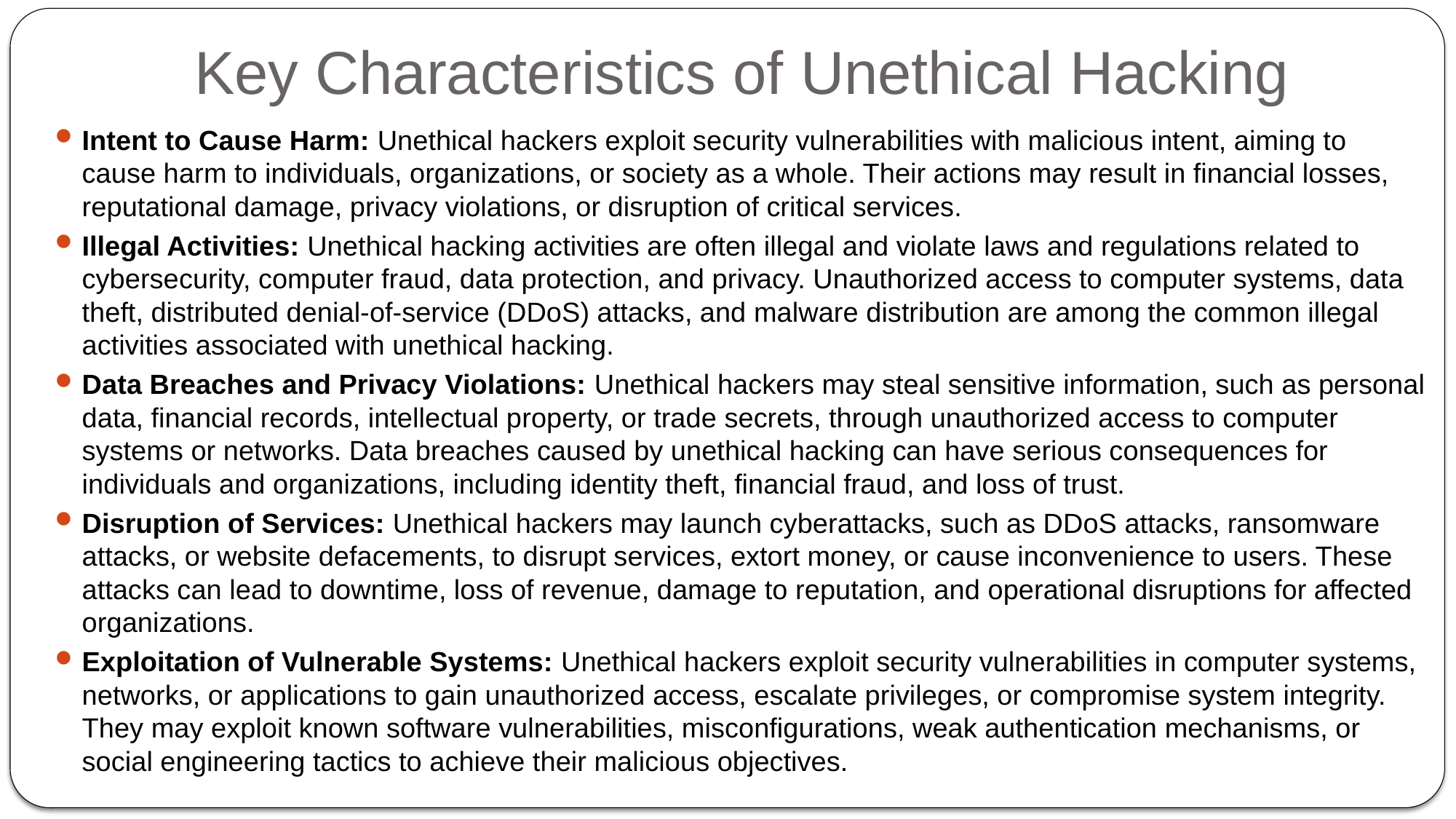

# Key Characteristics of Unethical Hacking
Intent to Cause Harm: Unethical hackers exploit security vulnerabilities with malicious intent, aiming to cause harm to individuals, organizations, or society as a whole. Their actions may result in financial losses, reputational damage, privacy violations, or disruption of critical services.
Illegal Activities: Unethical hacking activities are often illegal and violate laws and regulations related to cybersecurity, computer fraud, data protection, and privacy. Unauthorized access to computer systems, data theft, distributed denial-of-service (DDoS) attacks, and malware distribution are among the common illegal activities associated with unethical hacking.
Data Breaches and Privacy Violations: Unethical hackers may steal sensitive information, such as personal data, financial records, intellectual property, or trade secrets, through unauthorized access to computer systems or networks. Data breaches caused by unethical hacking can have serious consequences for individuals and organizations, including identity theft, financial fraud, and loss of trust.
Disruption of Services: Unethical hackers may launch cyberattacks, such as DDoS attacks, ransomware attacks, or website defacements, to disrupt services, extort money, or cause inconvenience to users. These attacks can lead to downtime, loss of revenue, damage to reputation, and operational disruptions for affected organizations.
Exploitation of Vulnerable Systems: Unethical hackers exploit security vulnerabilities in computer systems, networks, or applications to gain unauthorized access, escalate privileges, or compromise system integrity. They may exploit known software vulnerabilities, misconfigurations, weak authentication mechanisms, or social engineering tactics to achieve their malicious objectives.